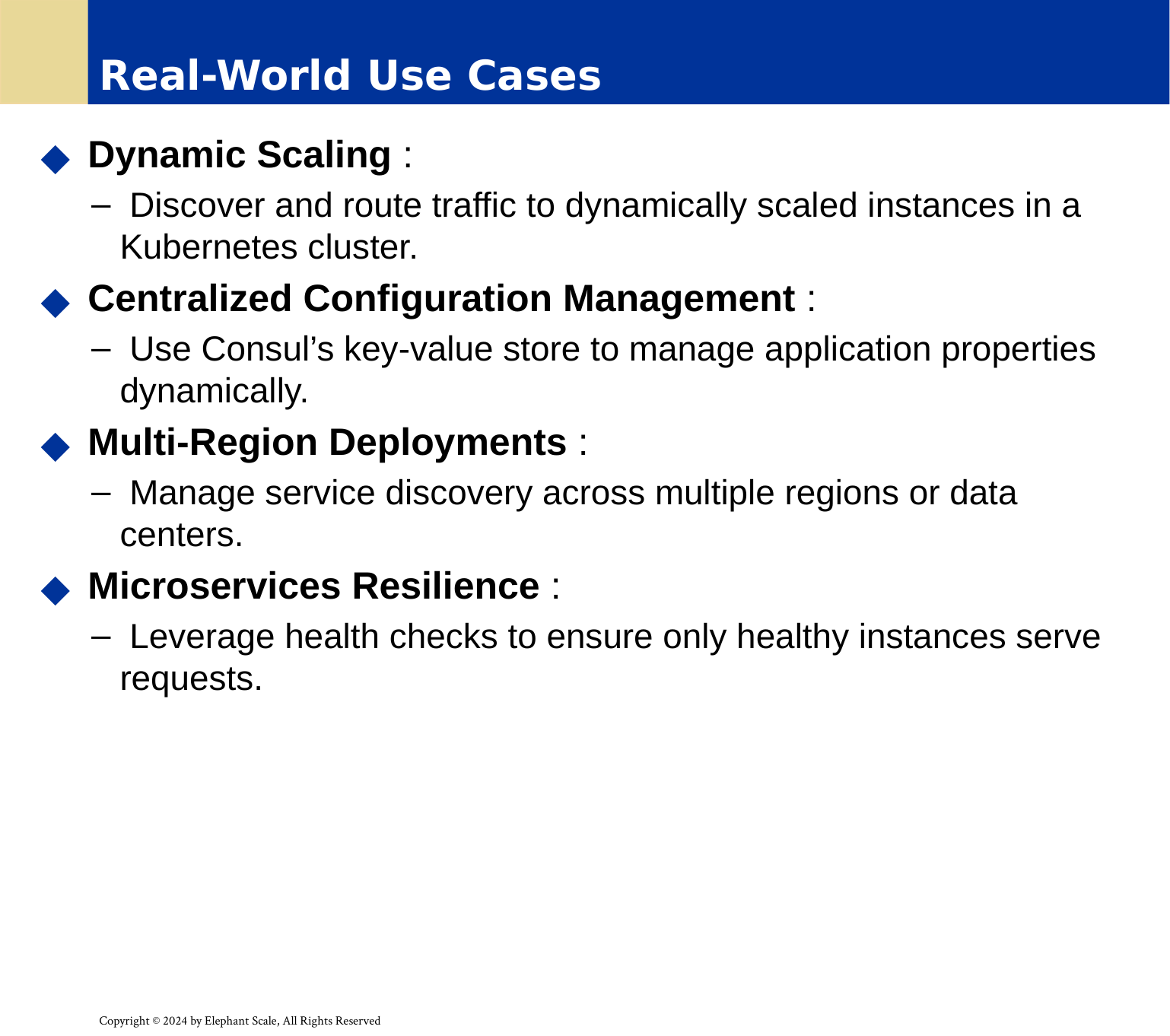

# Real-World Use Cases
 Dynamic Scaling :
 Discover and route traffic to dynamically scaled instances in a Kubernetes cluster.
 Centralized Configuration Management :
 Use Consul’s key-value store to manage application properties dynamically.
 Multi-Region Deployments :
 Manage service discovery across multiple regions or data centers.
 Microservices Resilience :
 Leverage health checks to ensure only healthy instances serve requests.
Copyright © 2024 by Elephant Scale, All Rights Reserved